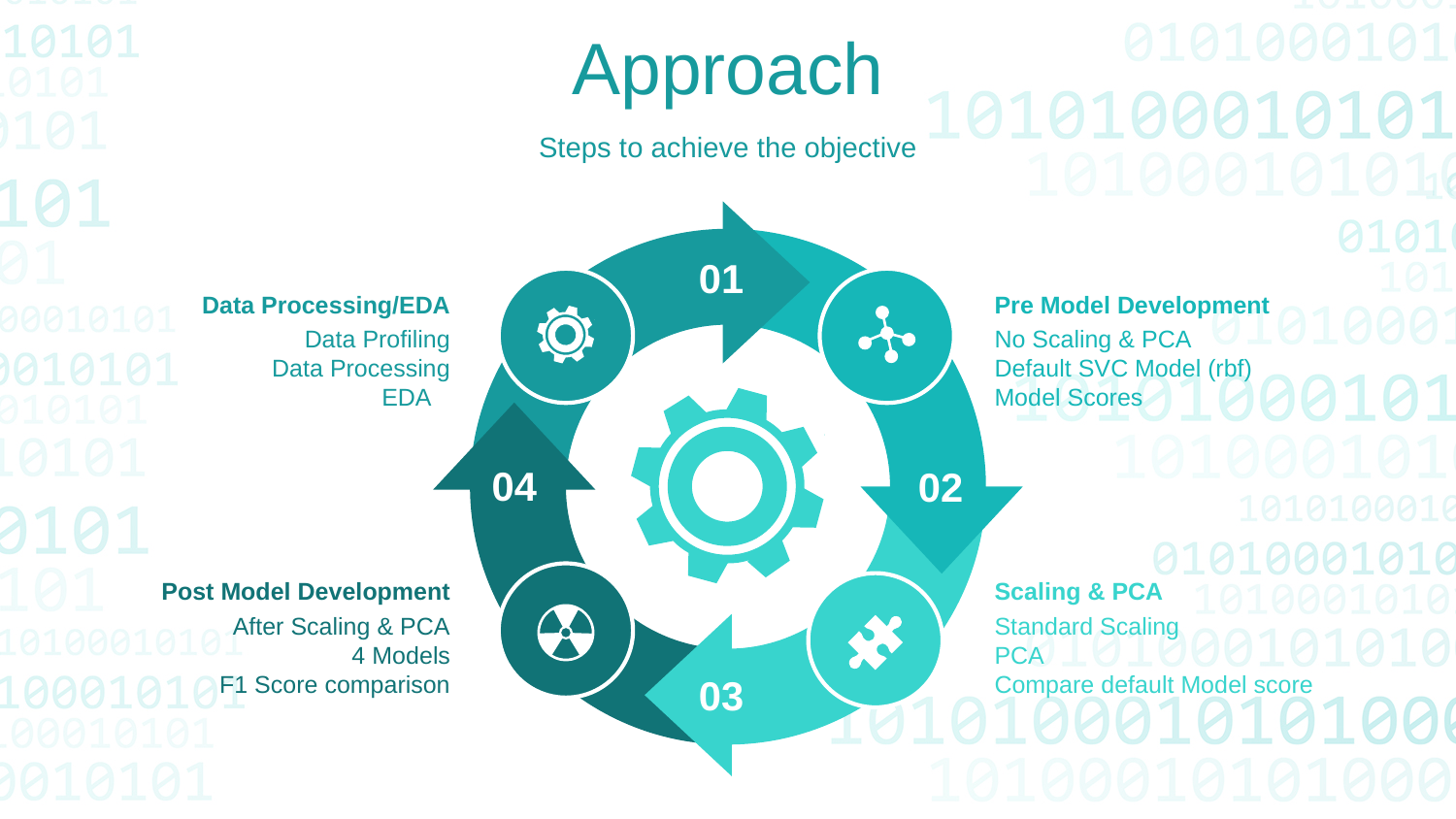

Approach
Steps to achieve the objective

01

03

02

Data Processing/EDA
Data Profiling
Data Processing
EDA
Pre Model Development
No Scaling & PCA
Default SVC Model (rbf)
Model Scores

04

Post Model Development
After Scaling & PCA
4 Models
F1 Score comparison
Scaling & PCA
Standard Scaling
PCA
Compare default Model score